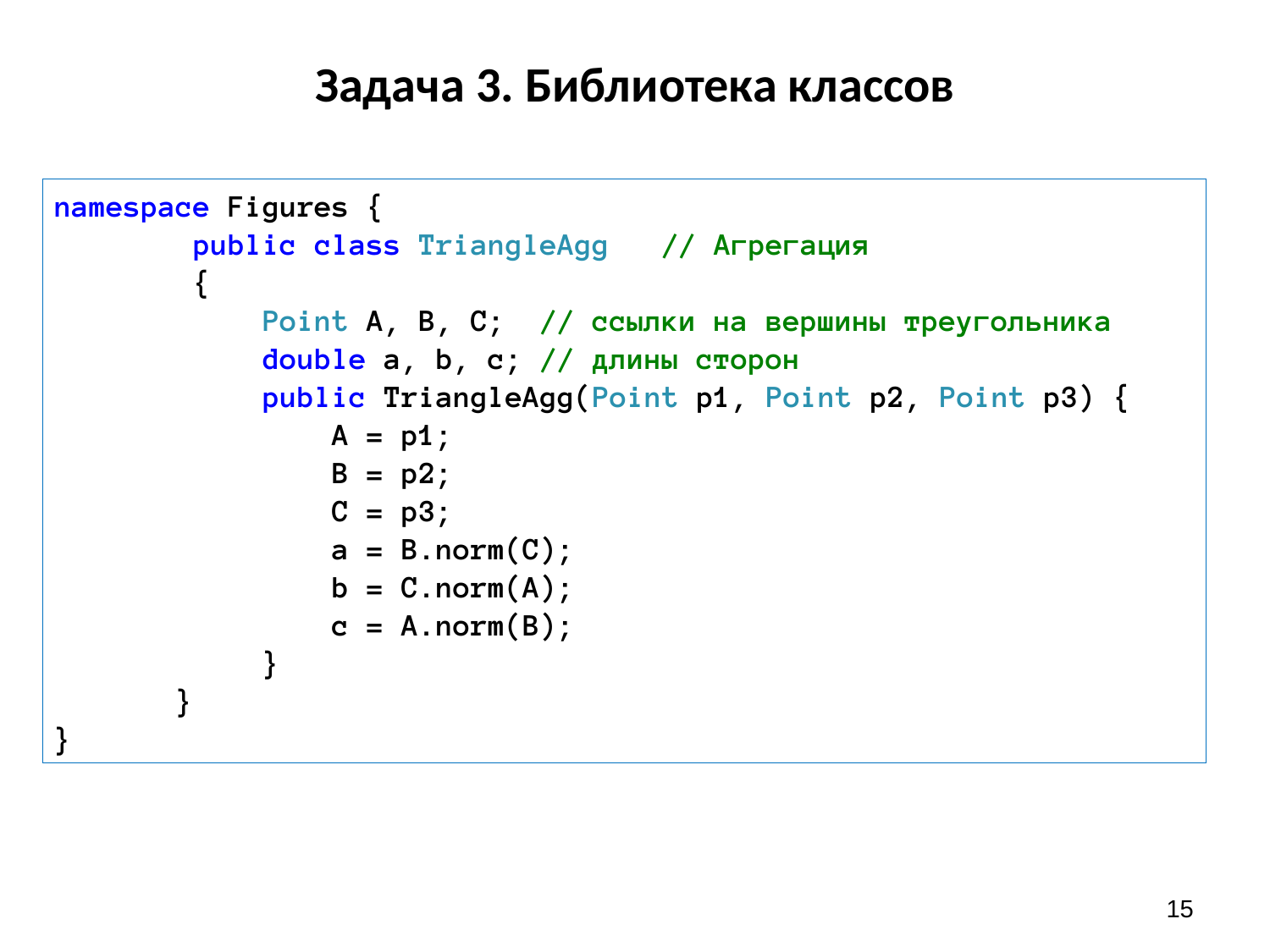

# Задача 3. Библиотека классов
namespace Figures {
        public class TriangleAgg   // Агрегация
        {
            Point A, B, C;  // ссылки на вершины треугольника
            double a, b, c; // длины сторон
            public TriangleAgg(Point p1, Point p2, Point p3) {
                A = p1;
                B = p2;
                C = p3;
                a = B.norm(C);
                b = C.norm(A);
                c = A.norm(B);
            }
       }
}
15